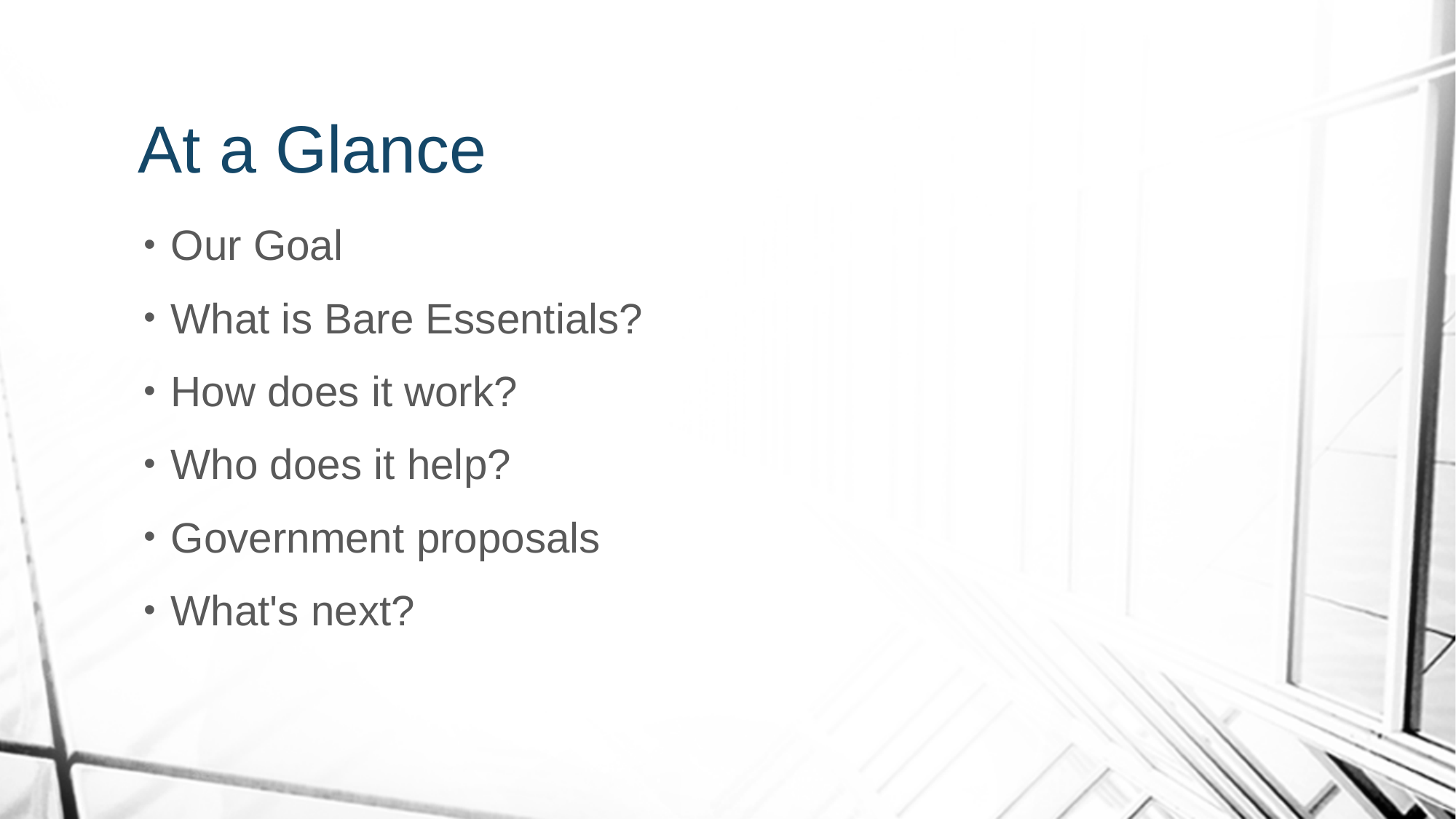

# At a Glance
Our Goal
What is Bare Essentials?
How does it work?
Who does it help?
Government proposals
What's next?